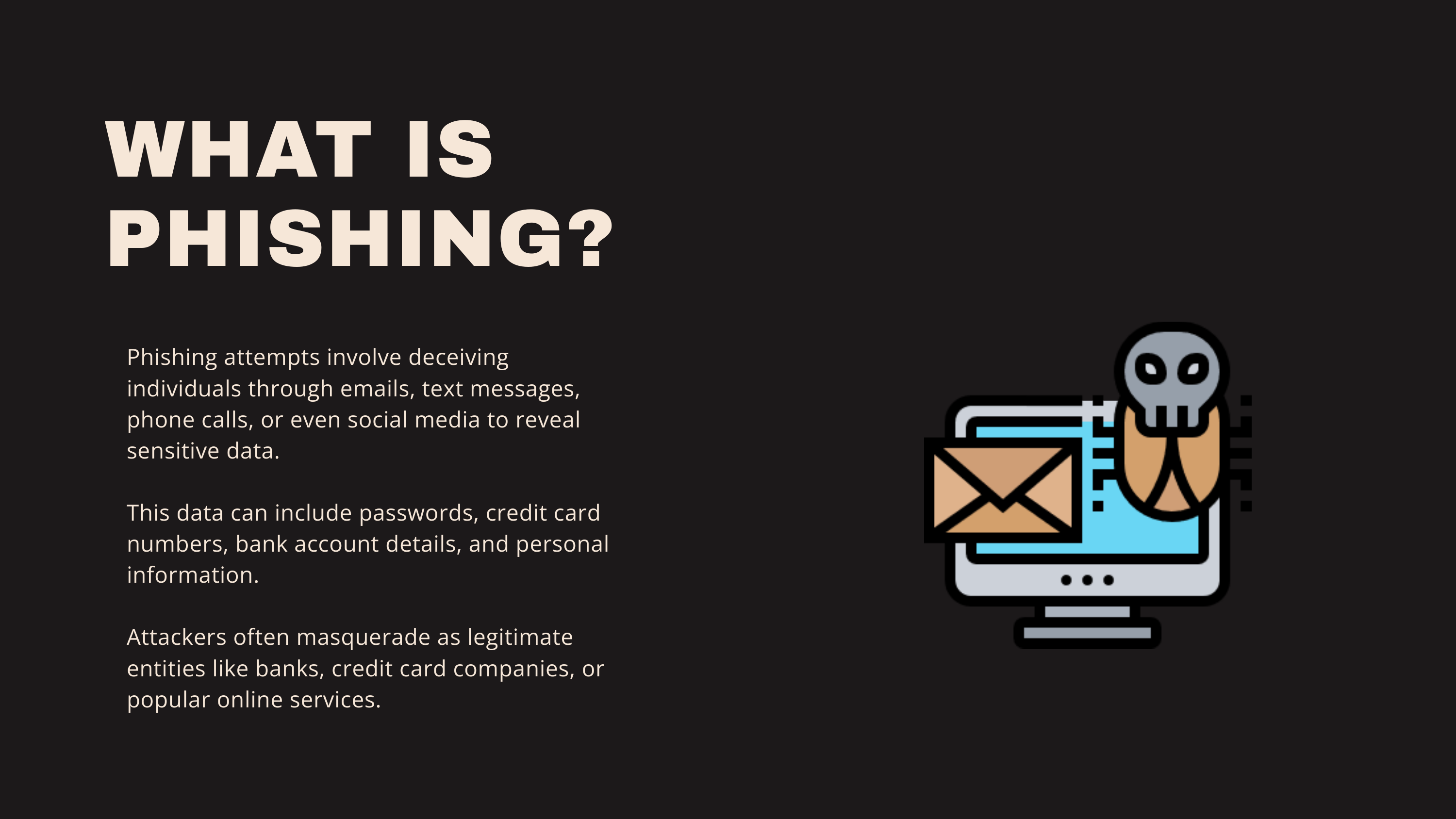

WHAT IS PHISHING?

Phishing attempts involve deceiving individuals through emails, text messages, phone calls, or even social media to reveal sensitive data.

This data can include passwords, credit card numbers, bank account details, and personal information.

Attackers often masquerade as legitimate entities like banks, credit card companies, or popular online services.